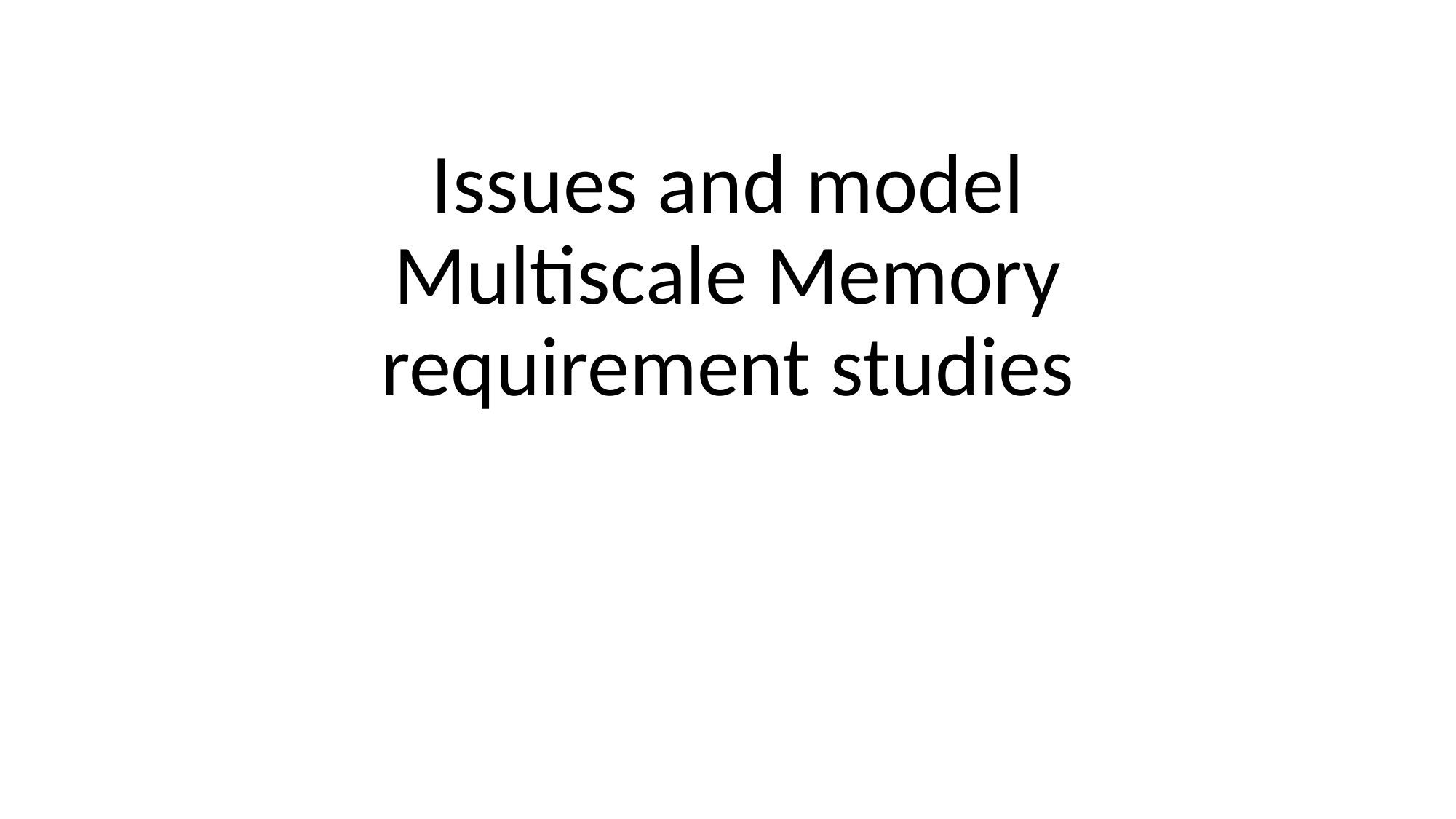

# Issues and model Multiscale Memory requirement studies